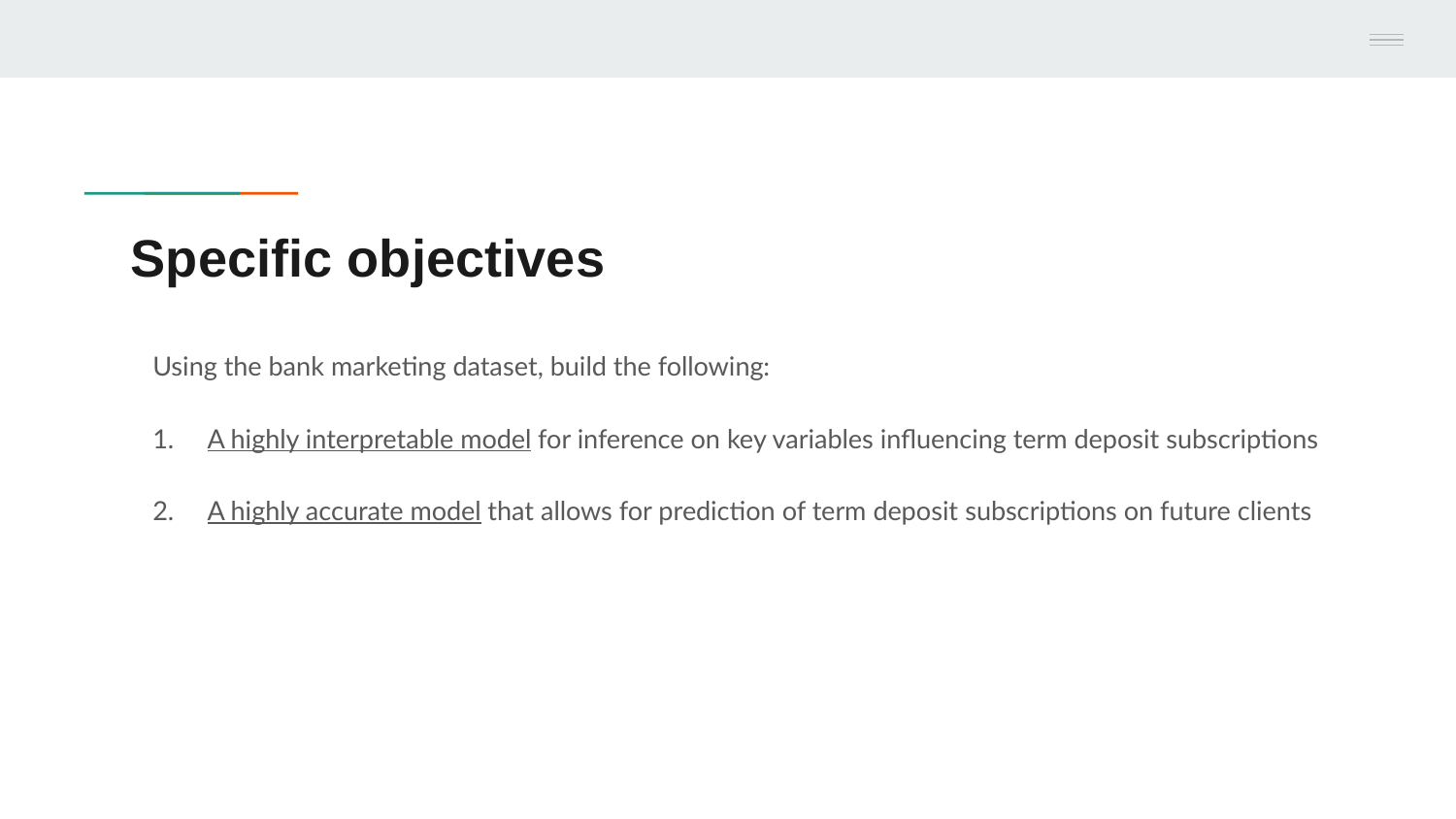

# Specific objectives
Using the bank marketing dataset, build the following:

A highly interpretable model for inference on key variables influencing term deposit subscriptions

A highly accurate model that allows for prediction of term deposit subscriptions on future clients